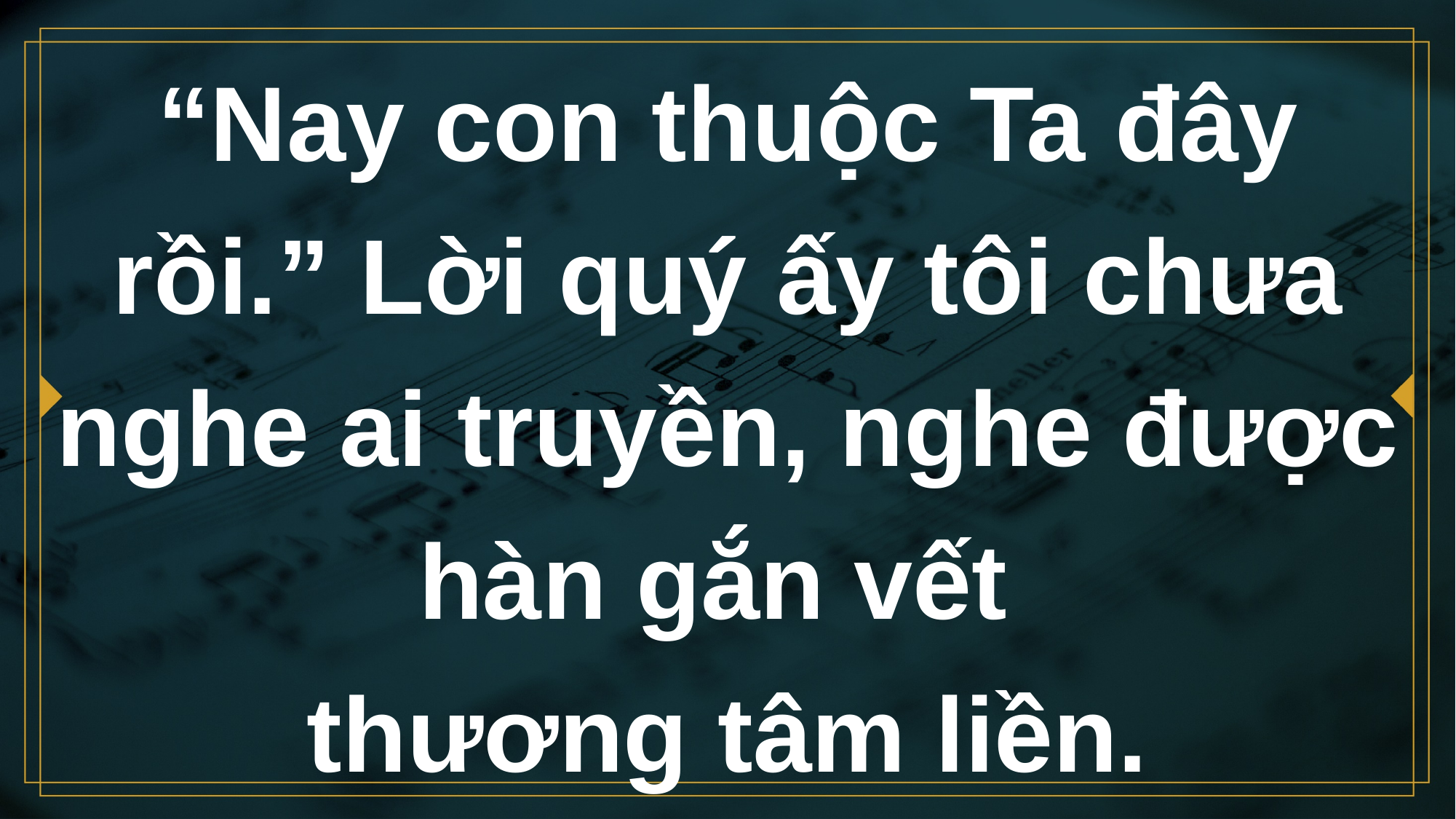

# “Nay con thuộc Ta đây rồi.” Lời quý ấy tôi chưa nghe ai truyền, nghe được hàn gắn vết thương tâm liền.